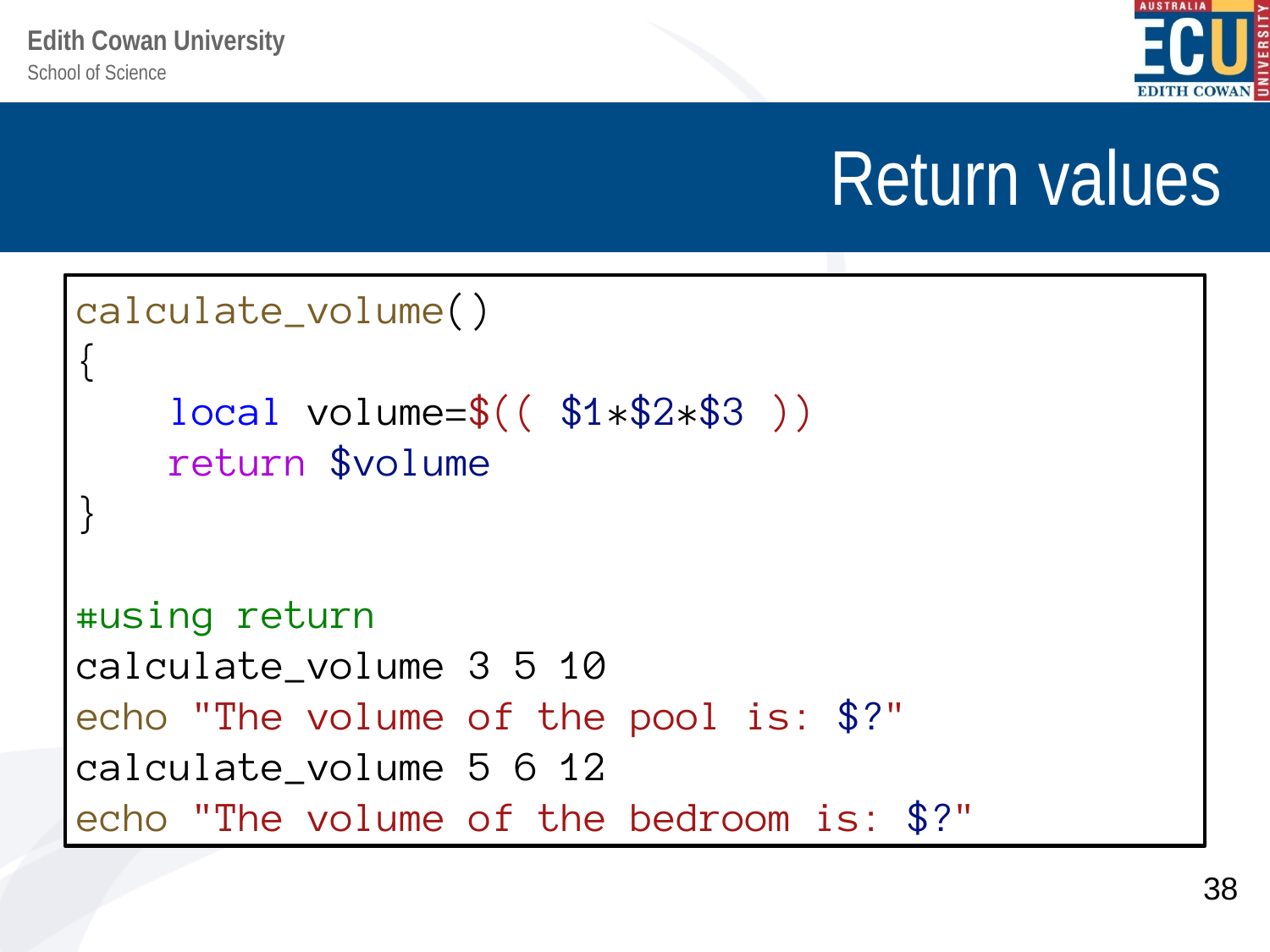

# Return values
calculate_volume()
{
    local volume=$(( $1*$2*$3 ))
    return $volume
}
#using return
calculate_volume 3 5 10
echo "The volume of the pool is: $?"
calculate_volume 5 6 12
echo "The volume of the bedroom is: $?"